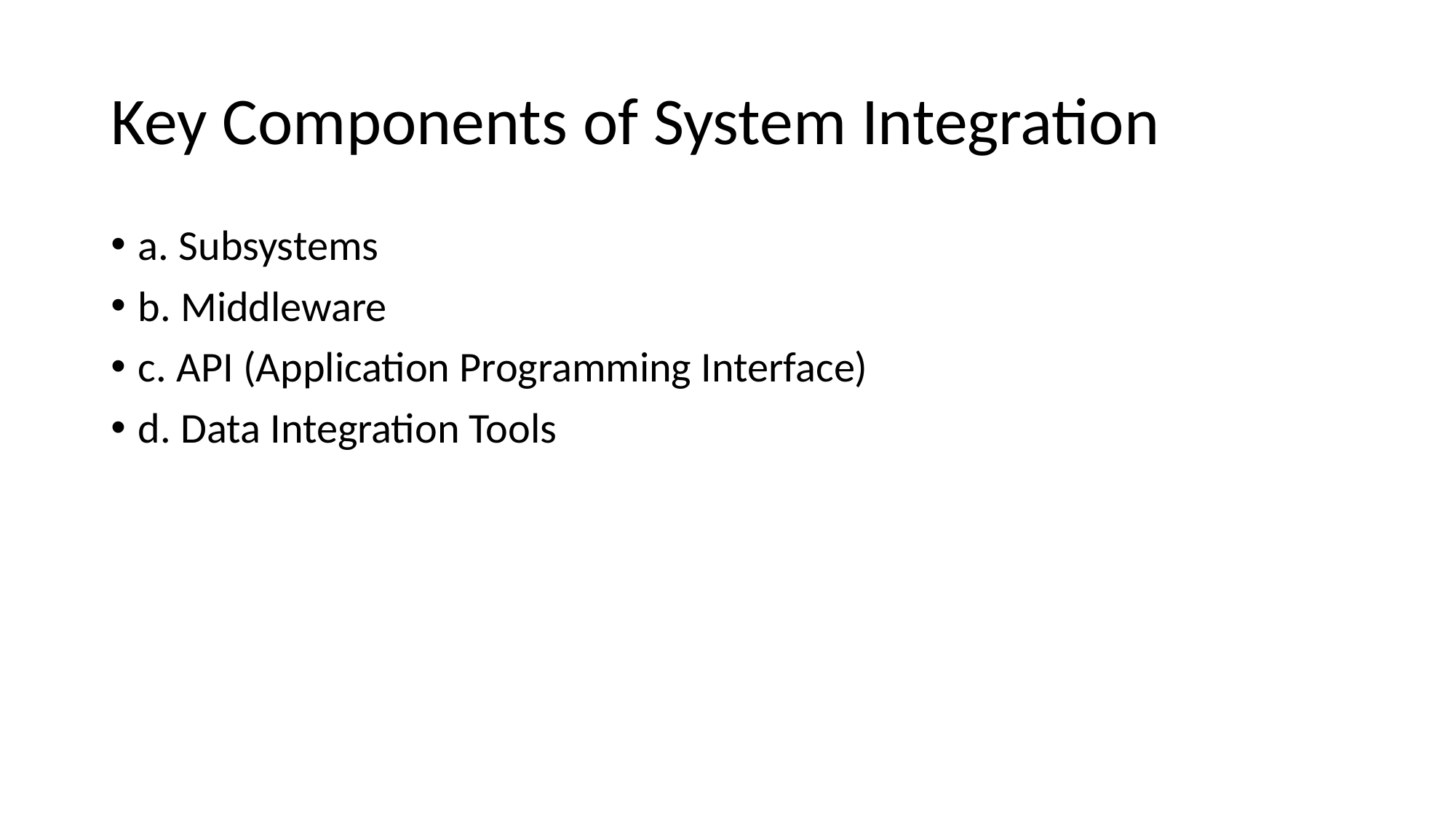

# Key Components of System Integration
a. Subsystems
b. Middleware
c. API (Application Programming Interface)
d. Data Integration Tools